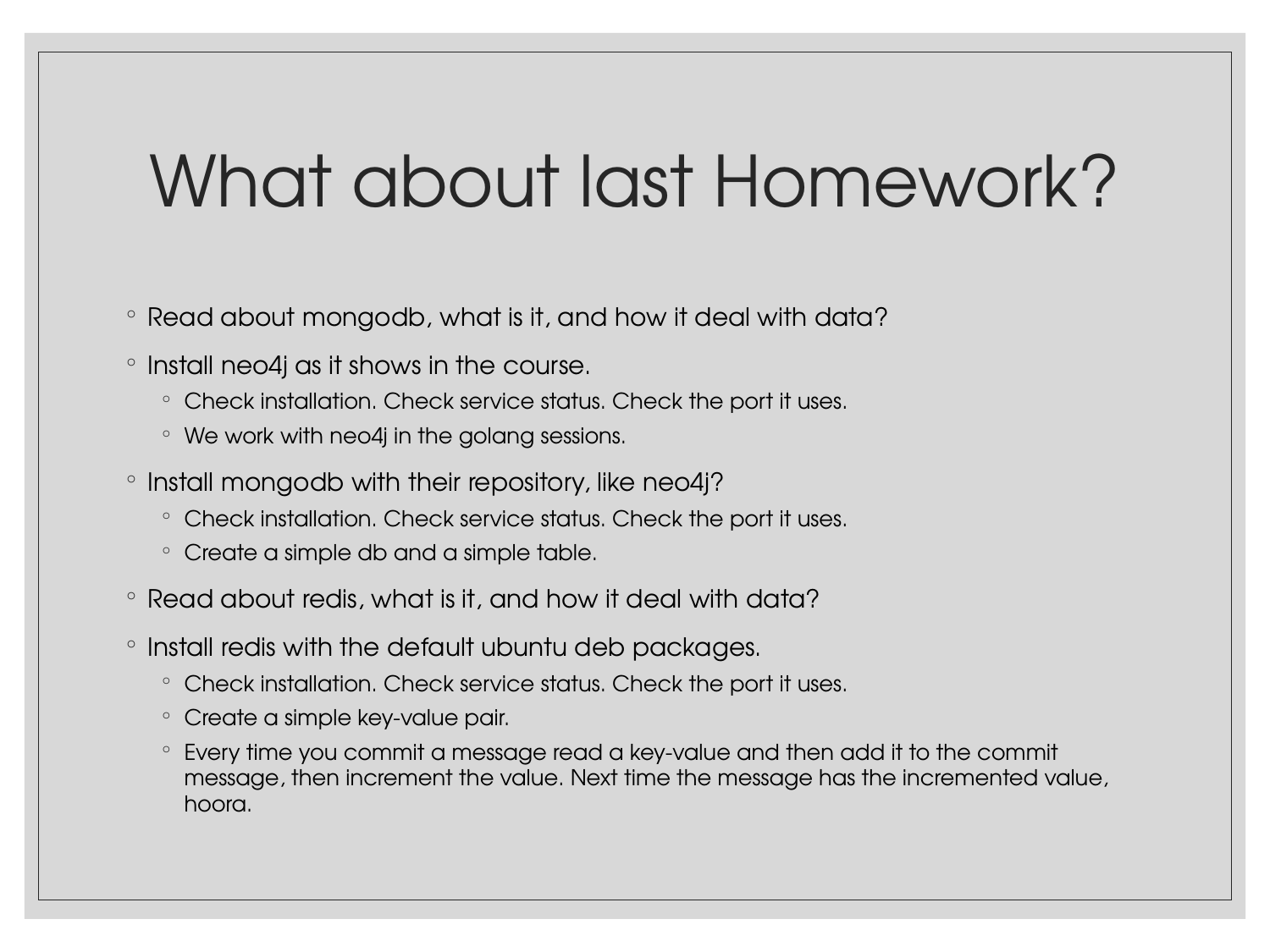

# What about last Homework?
Read about mongodb, what is it, and how it deal with data?
Install neo4j as it shows in the course.
Check installation. Check service status. Check the port it uses.
We work with neo4j in the golang sessions.
Install mongodb with their repository, like neo4j?
Check installation. Check service status. Check the port it uses.
Create a simple db and a simple table.
Read about redis, what is it, and how it deal with data?
Install redis with the default ubuntu deb packages.
Check installation. Check service status. Check the port it uses.
Create a simple key-value pair.
Every time you commit a message read a key-value and then add it to the commit message, then increment the value. Next time the message has the incremented value, hoora.